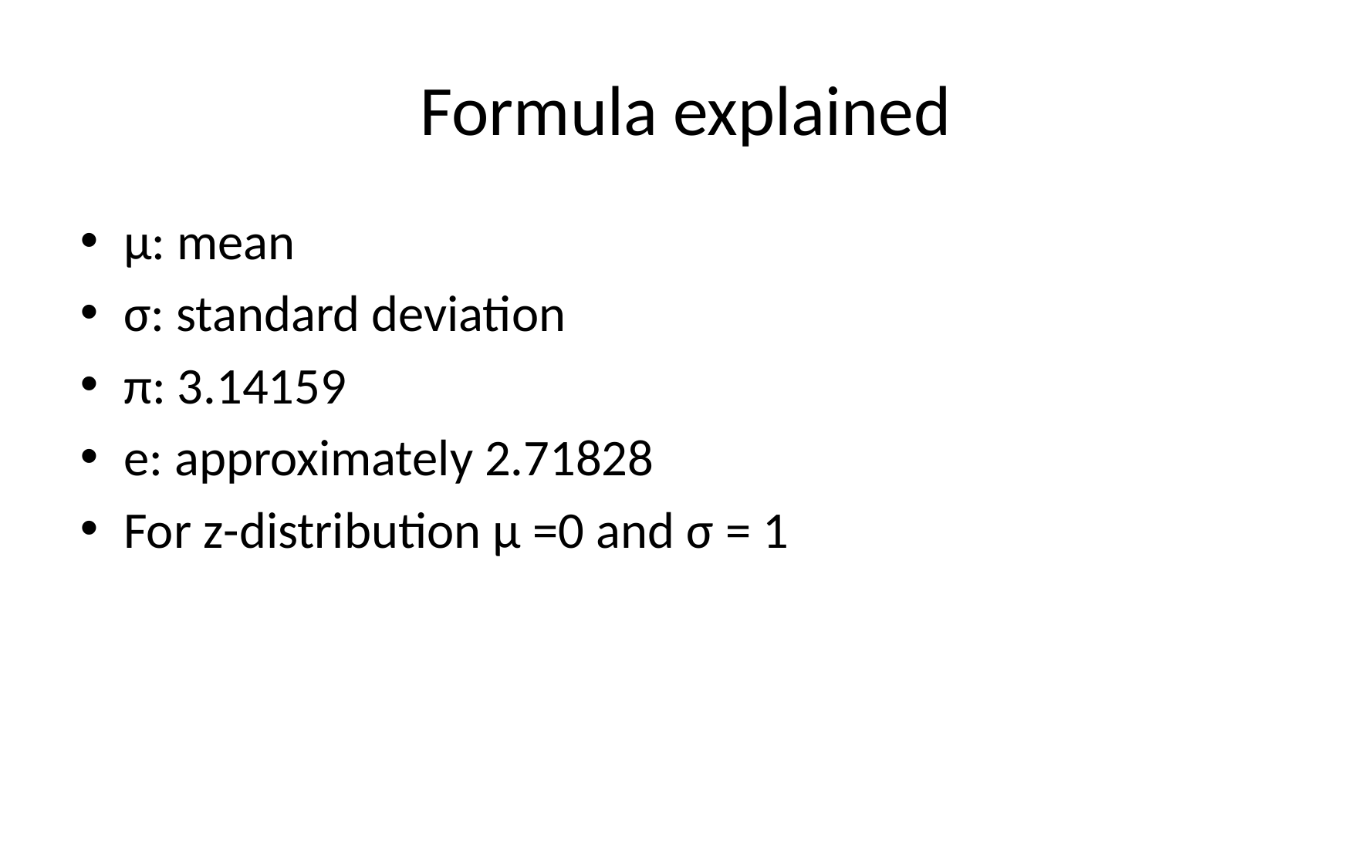

# Formula explained
µ: mean
σ: standard deviation
π: 3.14159
e: approximately 2.71828
For z-distribution µ =0 and σ = 1